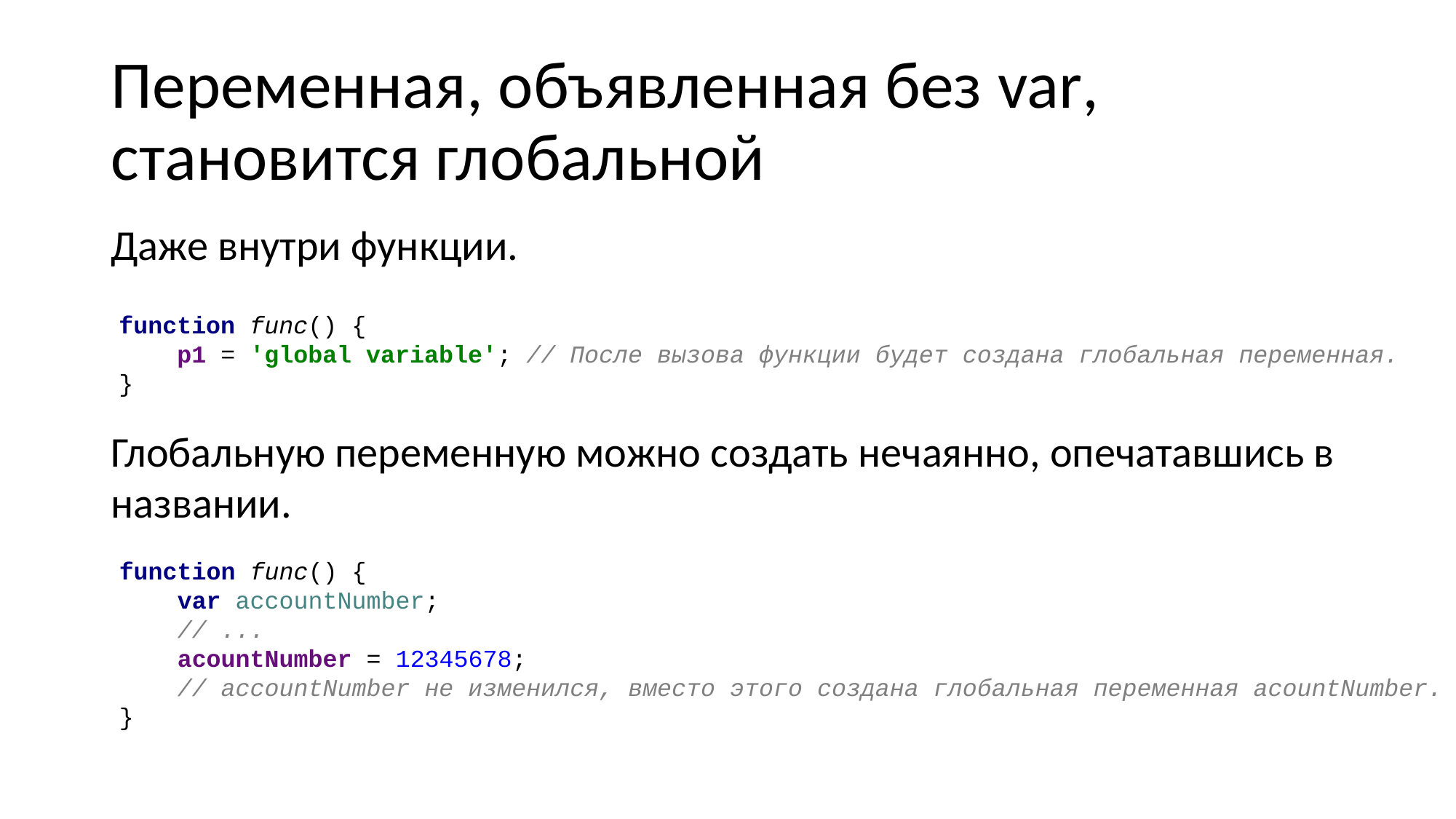

# Переменная, объявленная без var, становится глобальной
Даже внутри функции.
function func() {
    p1 = 'global variable'; // После вызова функции будет создана глобальная переменная.
}
Глобальную переменную можно создать нечаянно, опечатавшись в названии.
function func() {
    var accountNumber;
    // ...
    acountNumber = 12345678;
    // accountNumber не изменился, вместо этого создана глобальная переменная acountNumber.
}